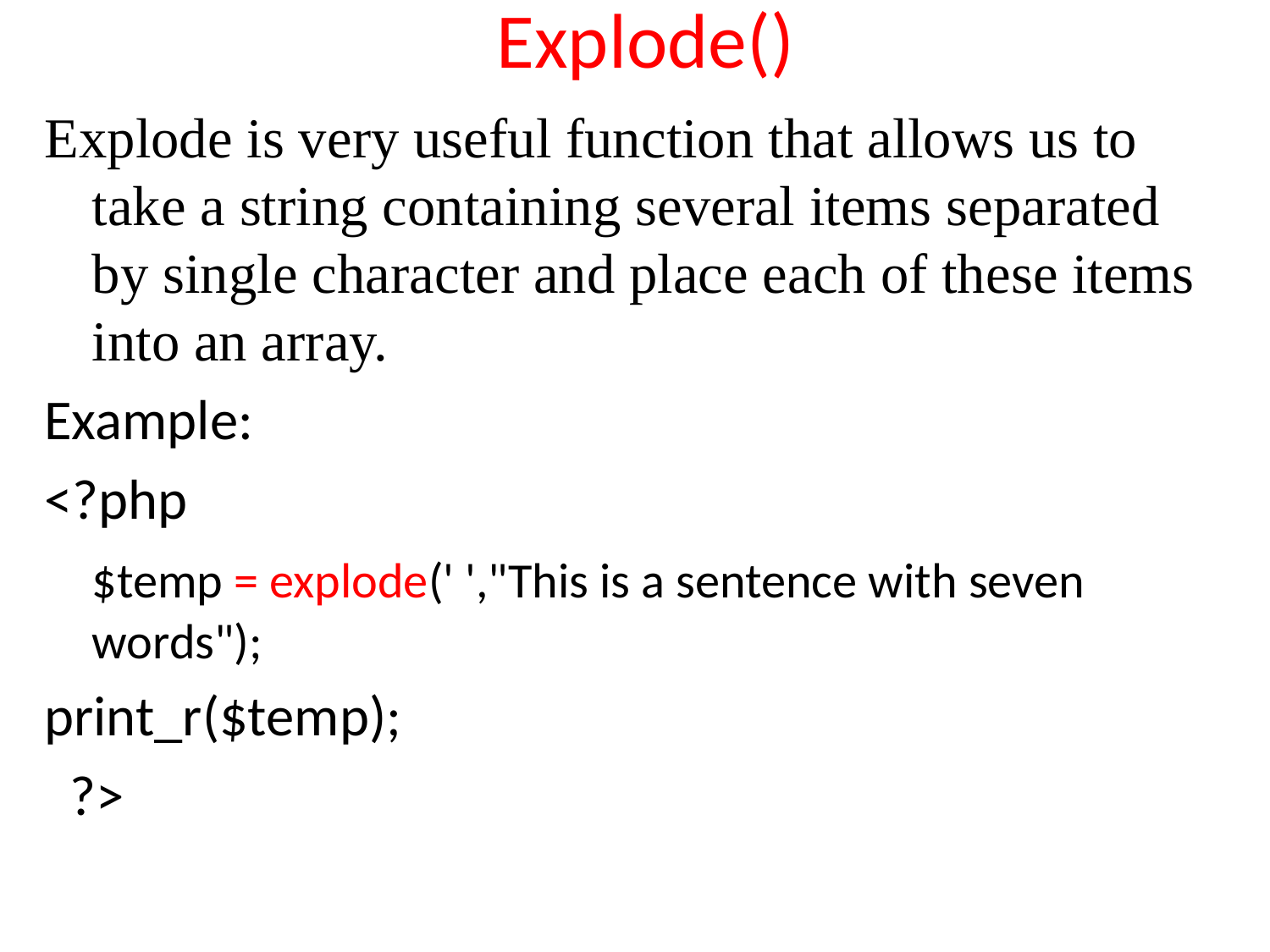

# Explode()
Explode is very useful function that allows us to take a string containing several items separated by single character and place each of these items into an array.
Example:
<?php
	$temp = explode(' ',"This is a sentence with seven words");
print_r($temp);
  ?>